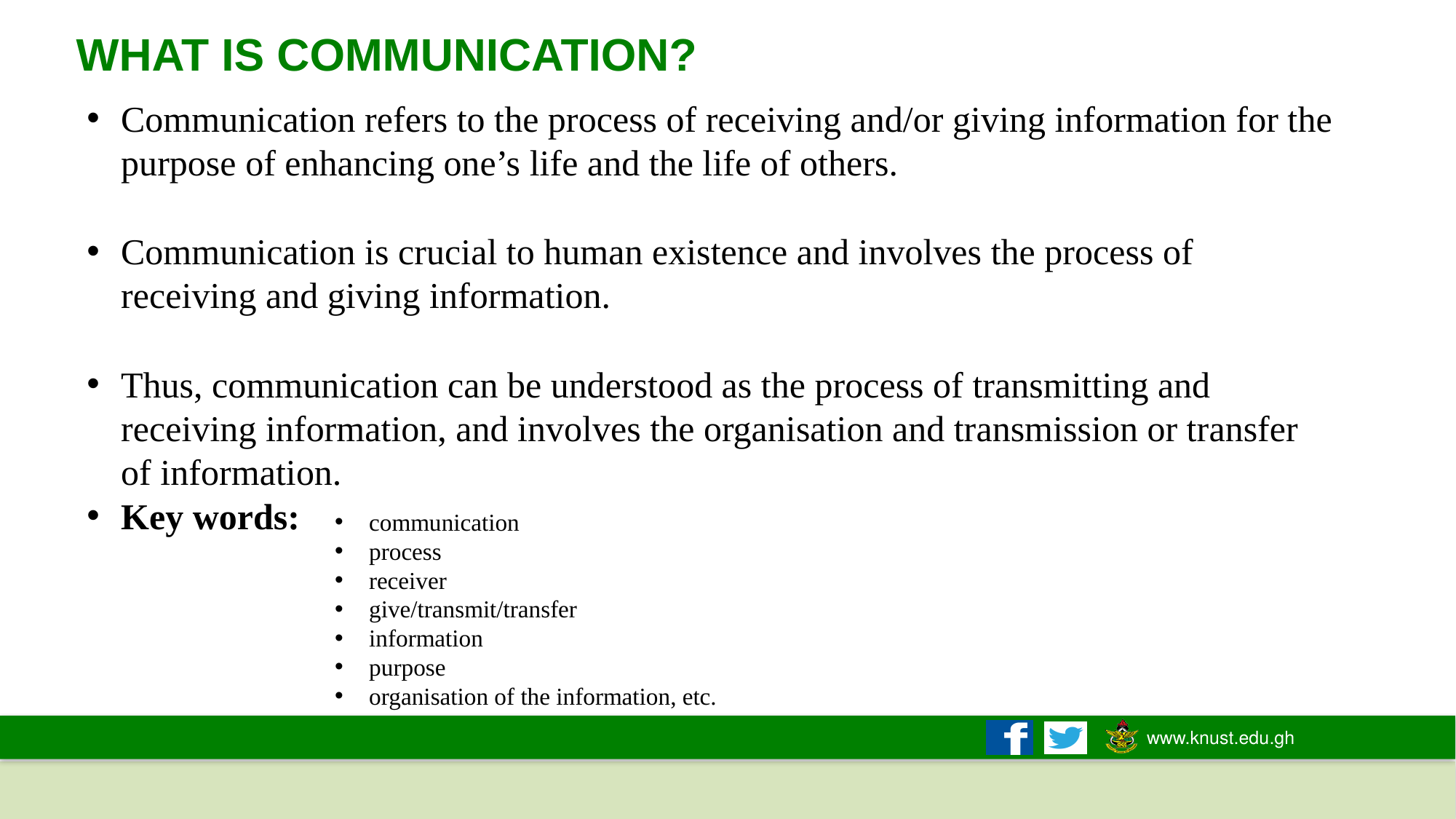

WHAT IS COMMUNICATION?
Communication refers to the process of receiving and/or giving information for the purpose of enhancing one’s life and the life of others.

Communication is crucial to human existence and involves the process of receiving and giving information.

Thus, communication can be understood as the process of transmitting and receiving information, and involves the organisation and transmission or transfer of information.
Key words:
communication
process
receiver
give/transmit/transfer
information
purpose
organisation of the information, etc.

5